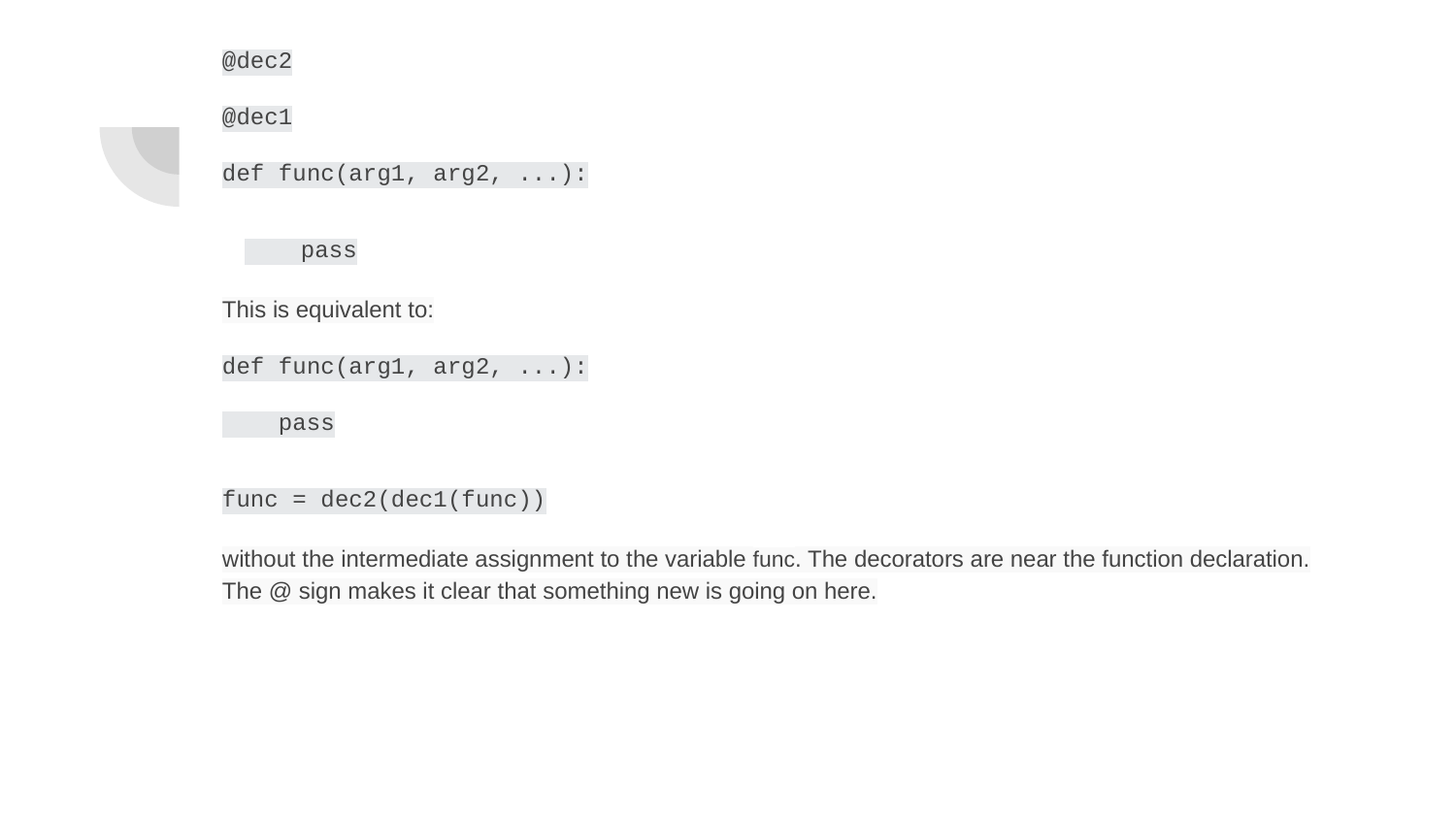

@dec2
@dec1
def func(arg1, arg2, ...):
    pass
This is equivalent to:
def func(arg1, arg2, ...):
    pass
func = dec2(dec1(func))
without the intermediate assignment to the variable func. The decorators are near the function declaration. The @ sign makes it clear that something new is going on here.